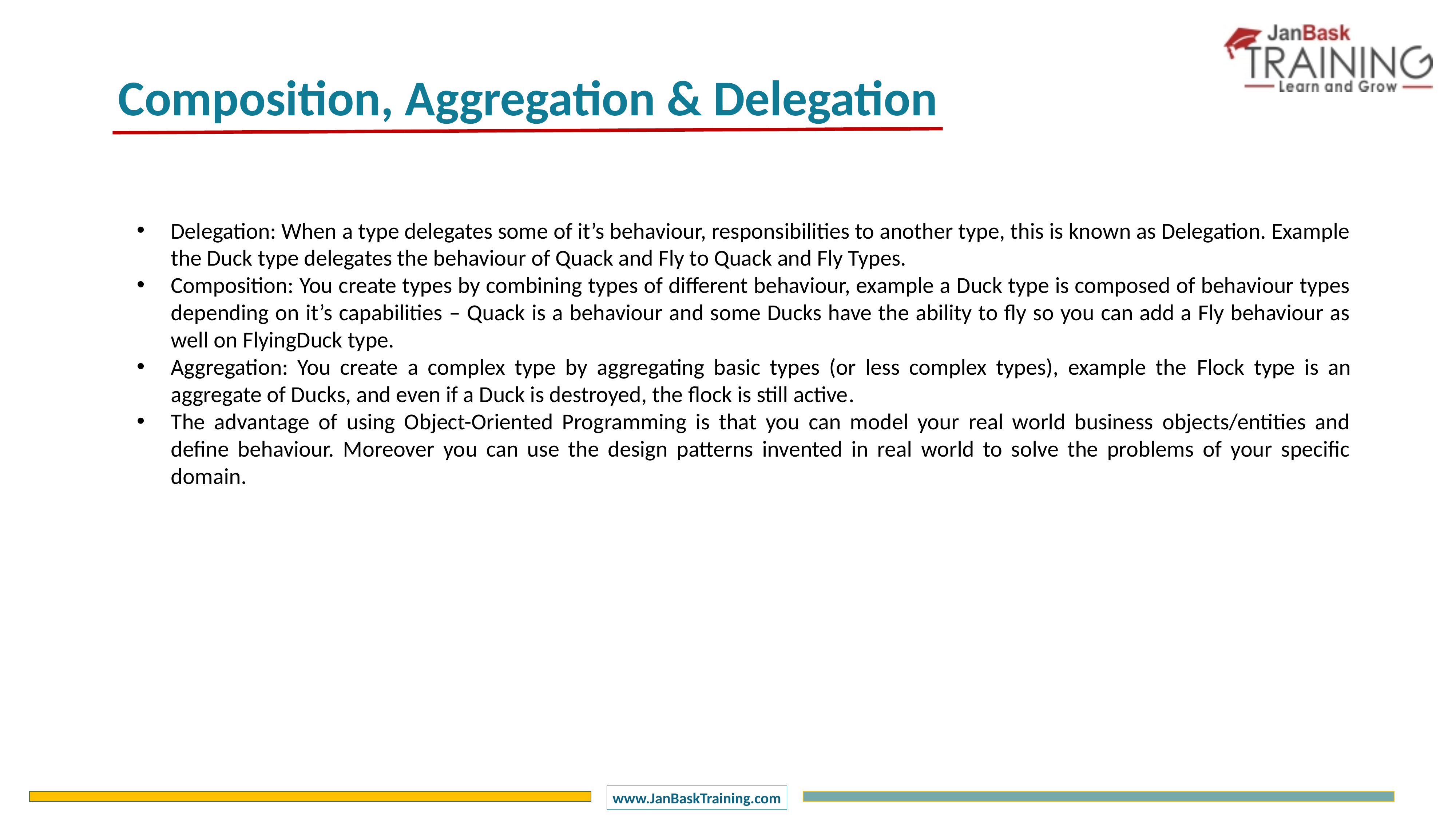

Composition, Aggregation & Delegation
Delegation: When a type delegates some of it’s behaviour, responsibilities to another type, this is known as Delegation. Example the Duck type delegates the behaviour of Quack and Fly to Quack and Fly Types.
Composition: You create types by combining types of different behaviour, example a Duck type is composed of behaviour types depending on it’s capabilities – Quack is a behaviour and some Ducks have the ability to fly so you can add a Fly behaviour as well on FlyingDuck type.
Aggregation: You create a complex type by aggregating basic types (or less complex types), example the Flock type is an aggregate of Ducks, and even if a Duck is destroyed, the flock is still active.
The advantage of using Object-Oriented Programming is that you can model your real world business objects/entities and define behaviour. Moreover you can use the design patterns invented in real world to solve the problems of your specific domain.